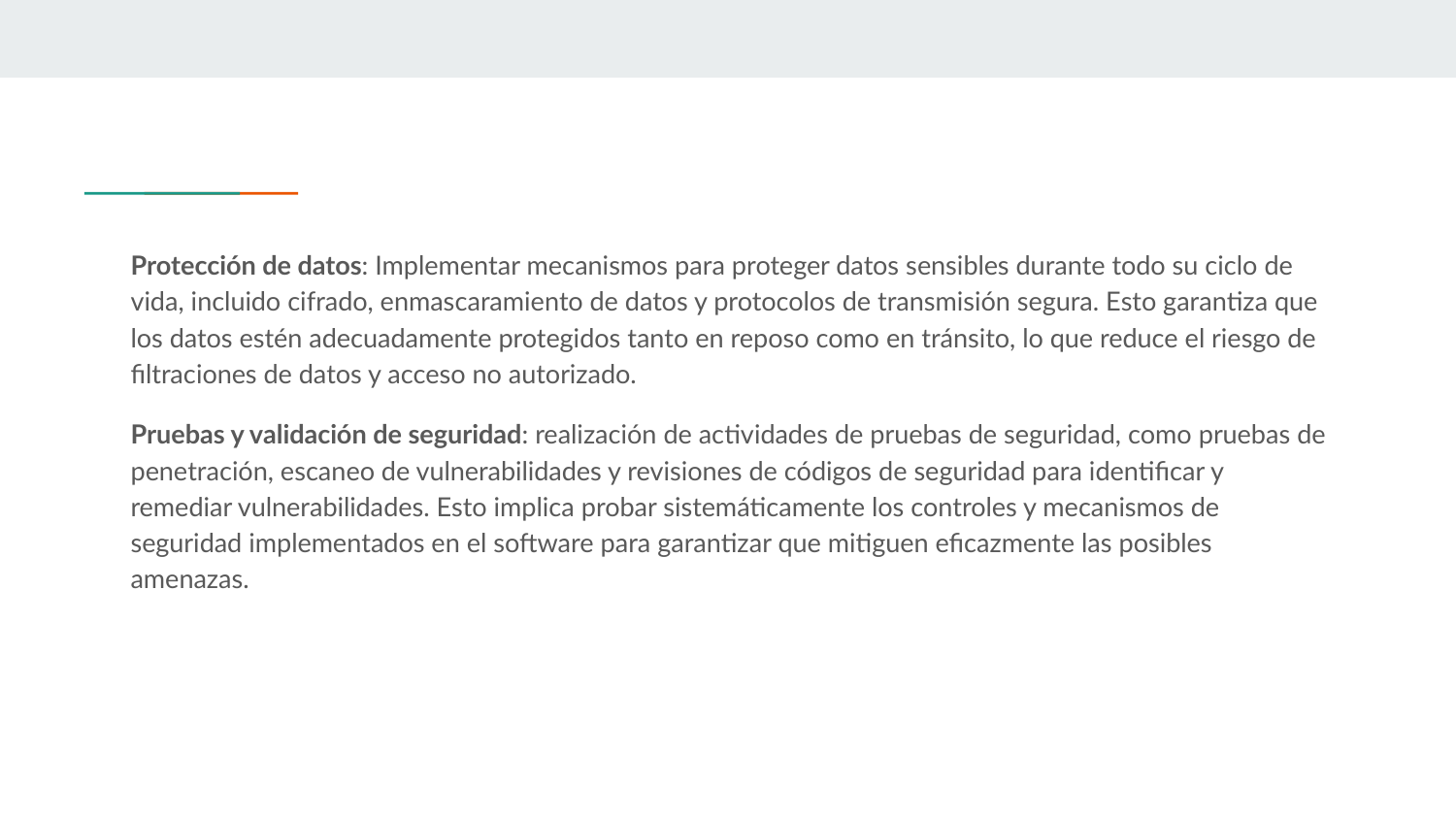

Protección de datos: Implementar mecanismos para proteger datos sensibles durante todo su ciclo de vida, incluido cifrado, enmascaramiento de datos y protocolos de transmisión segura. Esto garantiza que los datos estén adecuadamente protegidos tanto en reposo como en tránsito, lo que reduce el riesgo de filtraciones de datos y acceso no autorizado.
Pruebas y validación de seguridad: realización de actividades de pruebas de seguridad, como pruebas de penetración, escaneo de vulnerabilidades y revisiones de códigos de seguridad para identificar y remediar vulnerabilidades. Esto implica probar sistemáticamente los controles y mecanismos de seguridad implementados en el software para garantizar que mitiguen eficazmente las posibles amenazas.